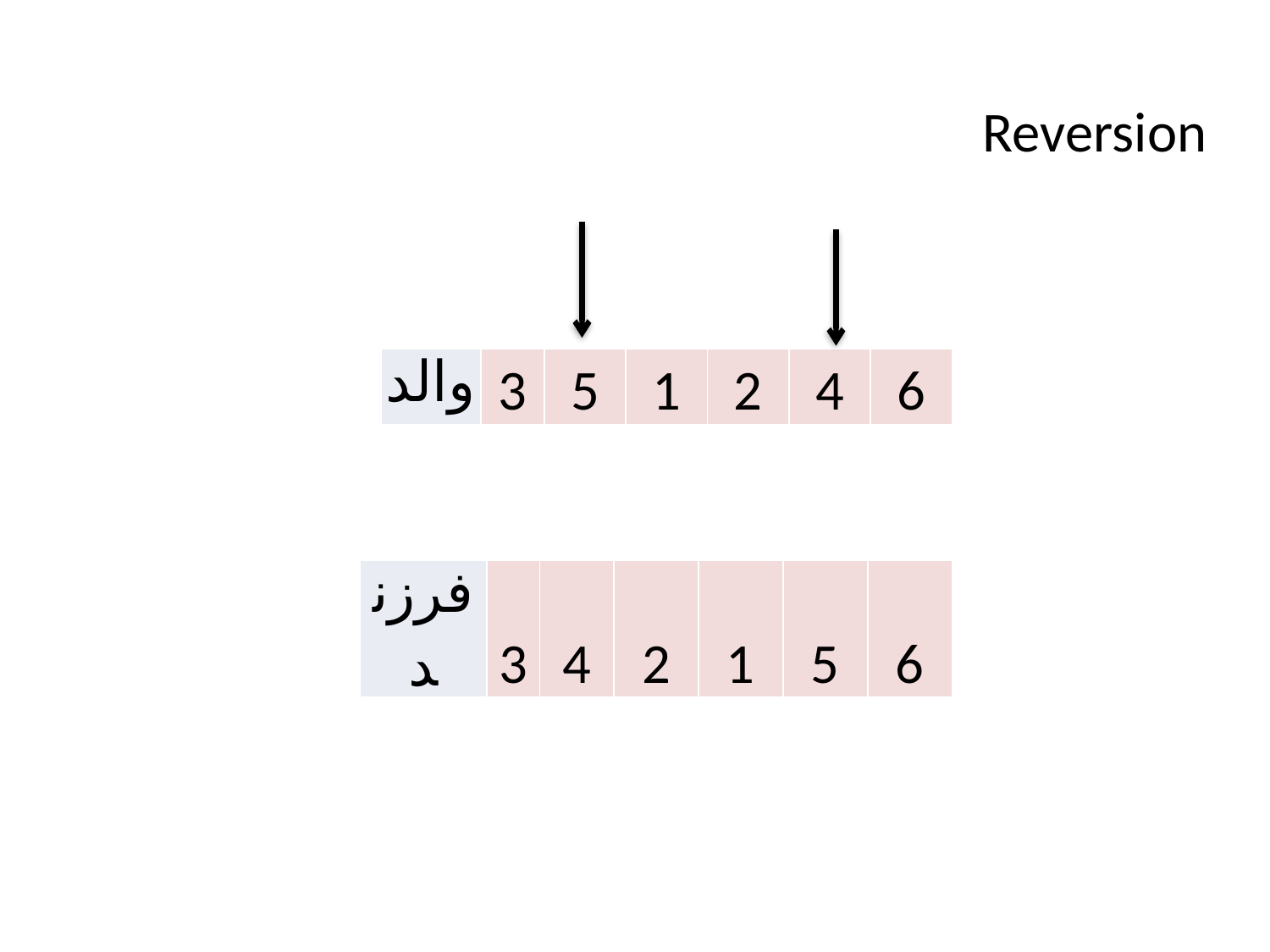

Reversion
| والد | 3 | 5 | 1 | 2 | 4 | 6 |
| --- | --- | --- | --- | --- | --- | --- |
| فرزند | 3 | 4 | 2 | 1 | 5 | 6 |
| --- | --- | --- | --- | --- | --- | --- |